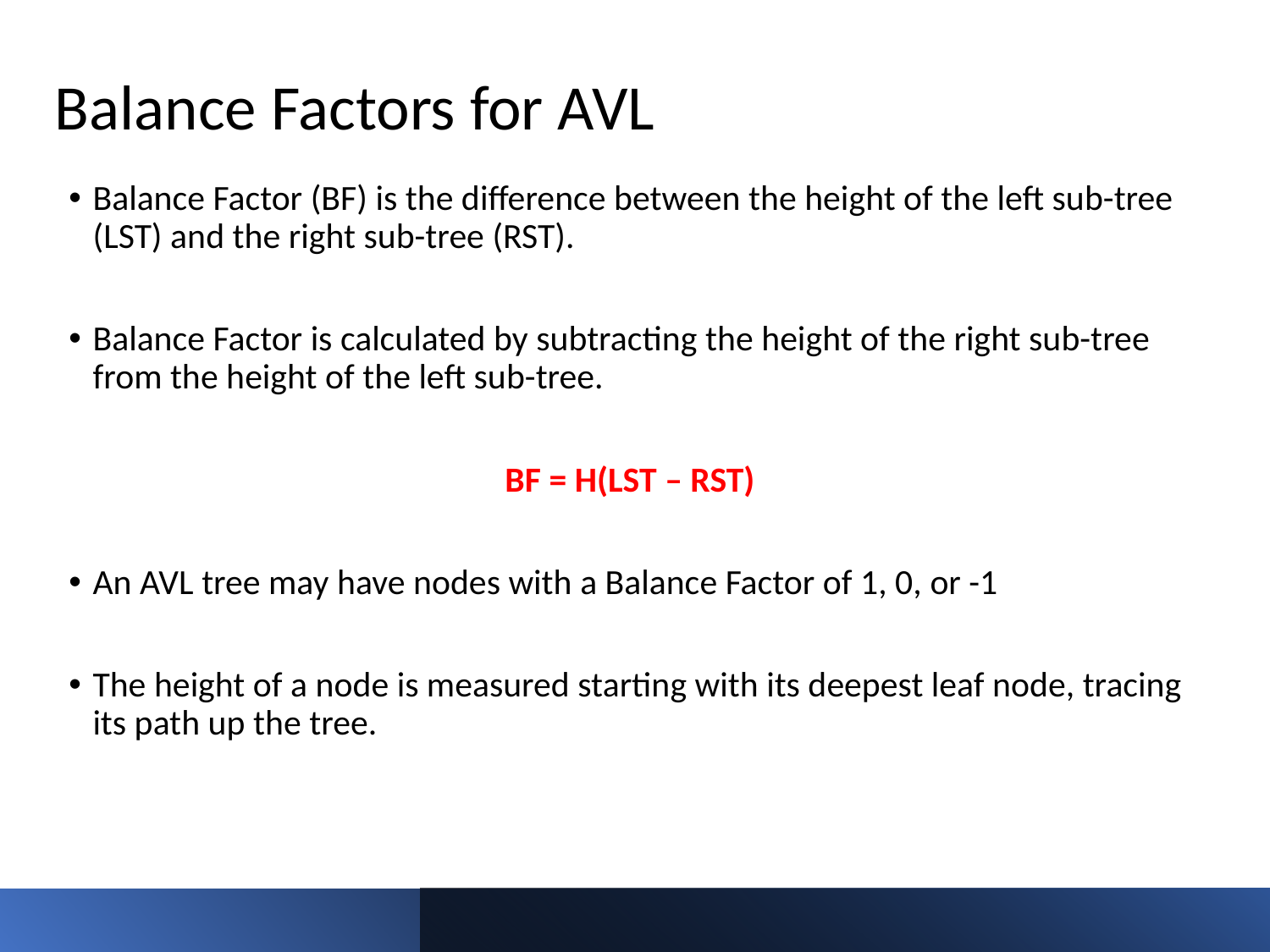

# Balance Factors for AVL
Balance Factor (BF) is the difference between the height of the left sub-tree (LST) and the right sub-tree (RST).

Balance Factor is calculated by subtracting the height of the right sub-tree from the height of the left sub-tree.

BF = H(LST – RST)

An AVL tree may have nodes with a Balance Factor of 1, 0, or -1

The height of a node is measured starting with its deepest leaf node, tracing its path up the tree.